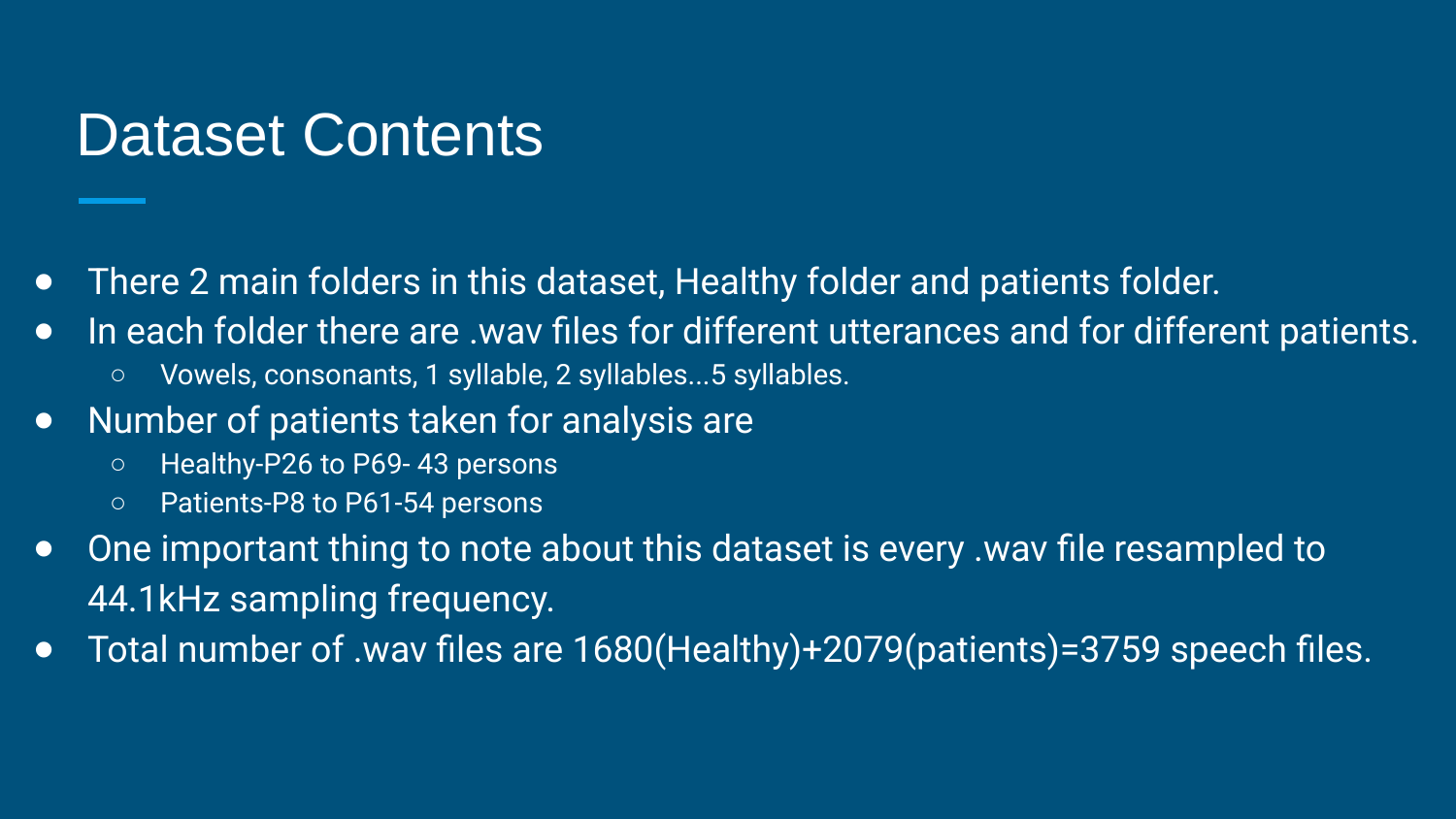

# Dataset Contents
There 2 main folders in this dataset, Healthy folder and patients folder.
In each folder there are .wav files for different utterances and for different patients.
Vowels, consonants, 1 syllable, 2 syllables...5 syllables.
Number of patients taken for analysis are
Healthy-P26 to P69- 43 persons
Patients-P8 to P61-54 persons
One important thing to note about this dataset is every .wav file resampled to 44.1kHz sampling frequency.
Total number of .wav files are 1680(Healthy)+2079(patients)=3759 speech files.